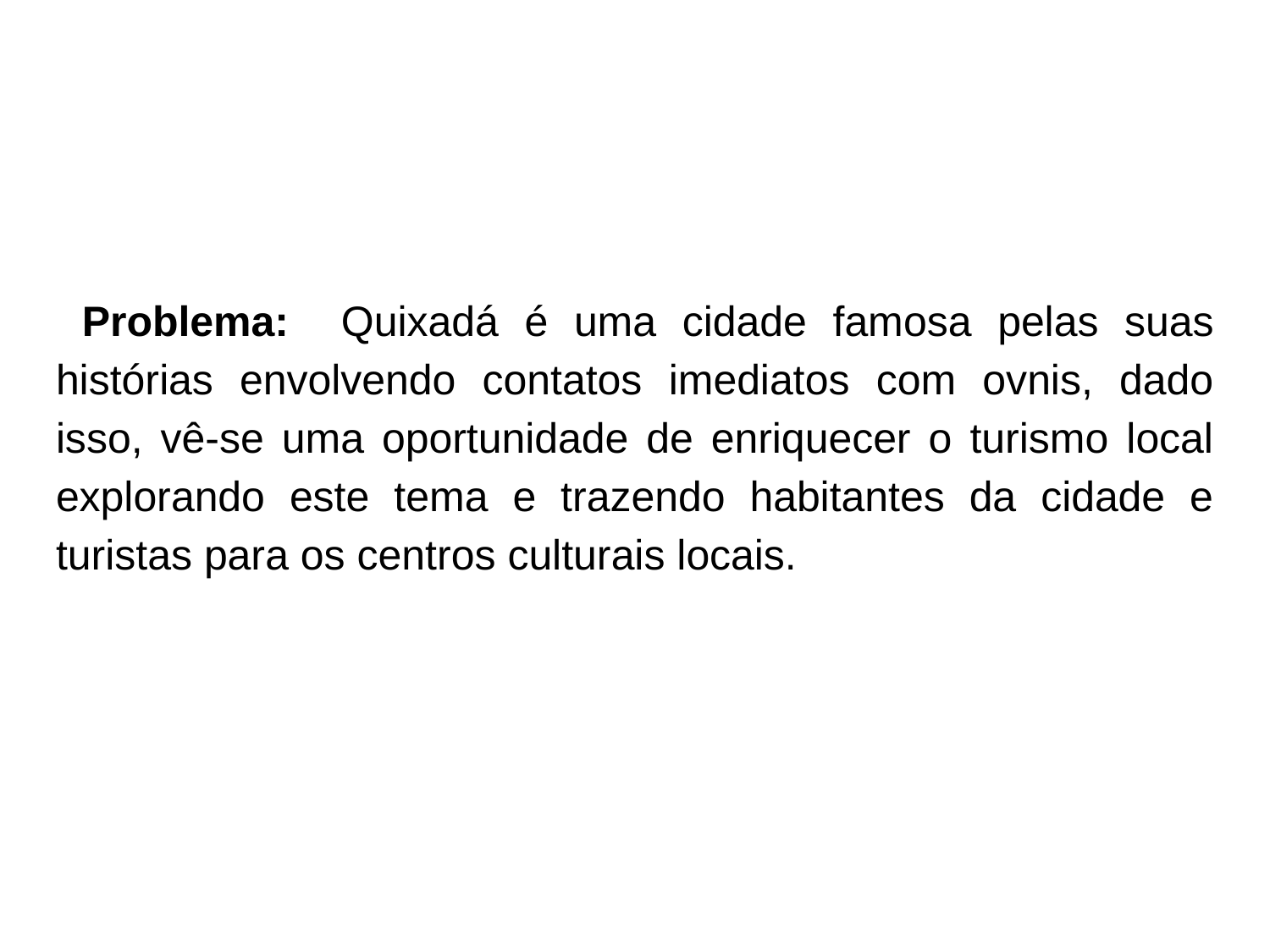

# Problema:  Quixadá é uma cidade famosa pelas suas histórias envolvendo contatos imediatos com ovnis, dado isso, vê-se uma oportunidade de enriquecer o turismo local explorando este tema e trazendo habitantes da cidade e turistas para os centros culturais locais.